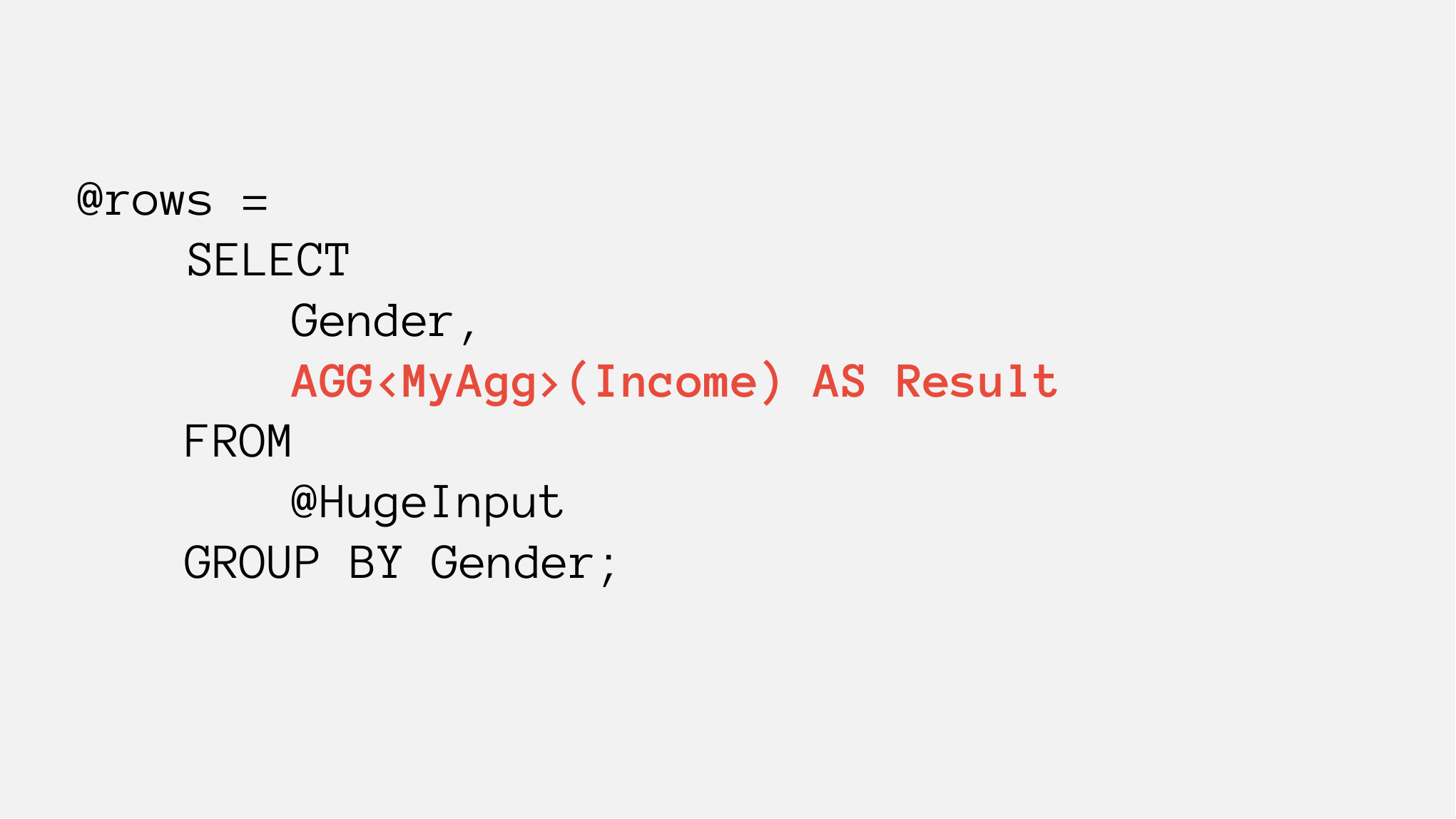

@rows =
    SELECT
		Gender,
		AGG<MyAgg>(Income) AS Result
	FROM
		@HugeInput
	GROUP BY Gender;